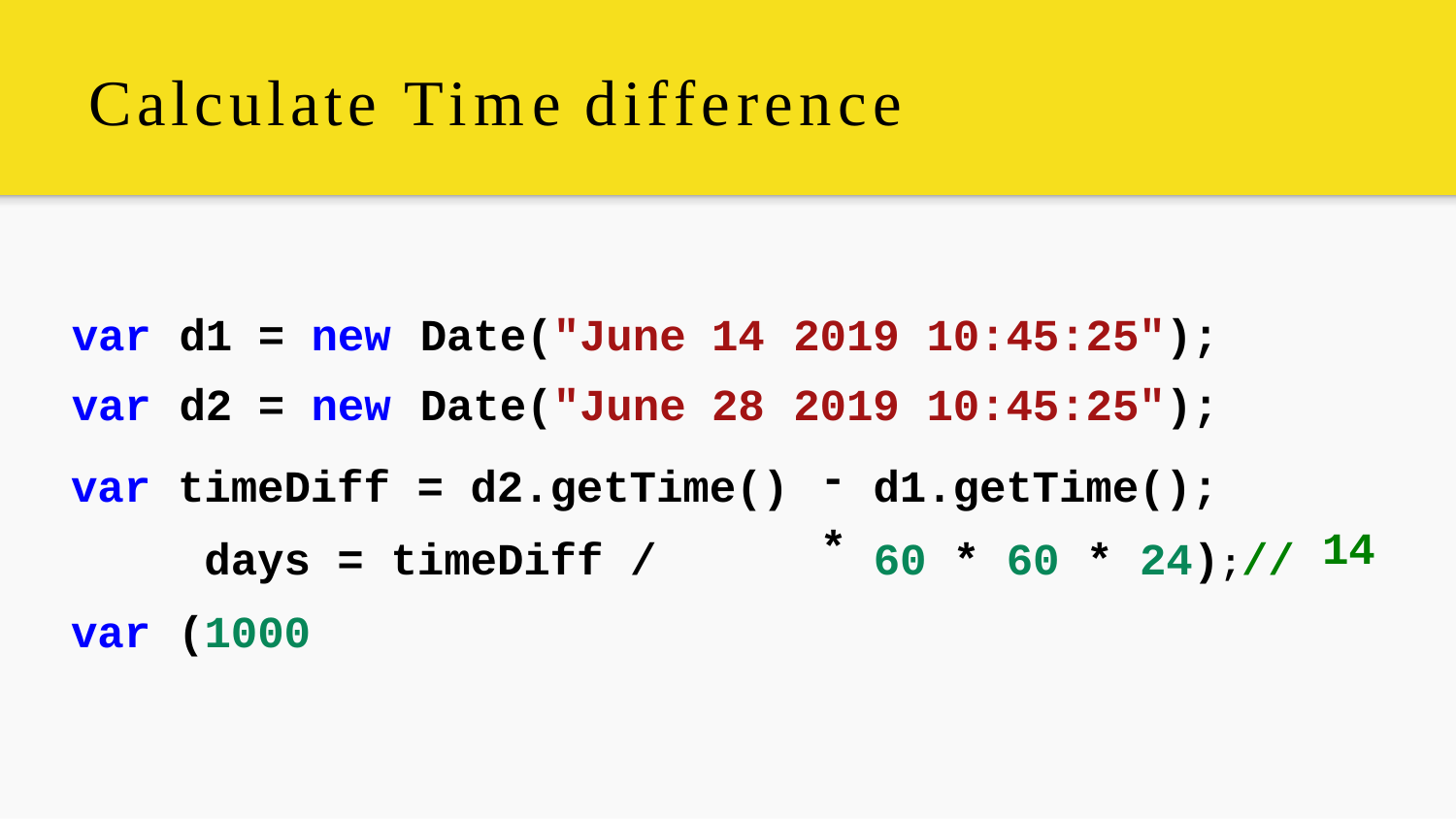

# Calculate Time difference

| var | d1 | = | new | Date("June | 14 | 2019 |  | 10:45:25"); |  |
| --- | --- | --- | --- | --- | --- | --- | --- | --- | --- |
| var | d2 | = | new | Date("June | 28 | 2019 |  | 10:45:25"); |  |
| var var | timeDiff = d2.getTime() days = timeDiff / (1000 |  |  |  |  | - \* | d1.getTime(); 60 \* 60 \* 24);// |  | 14 |